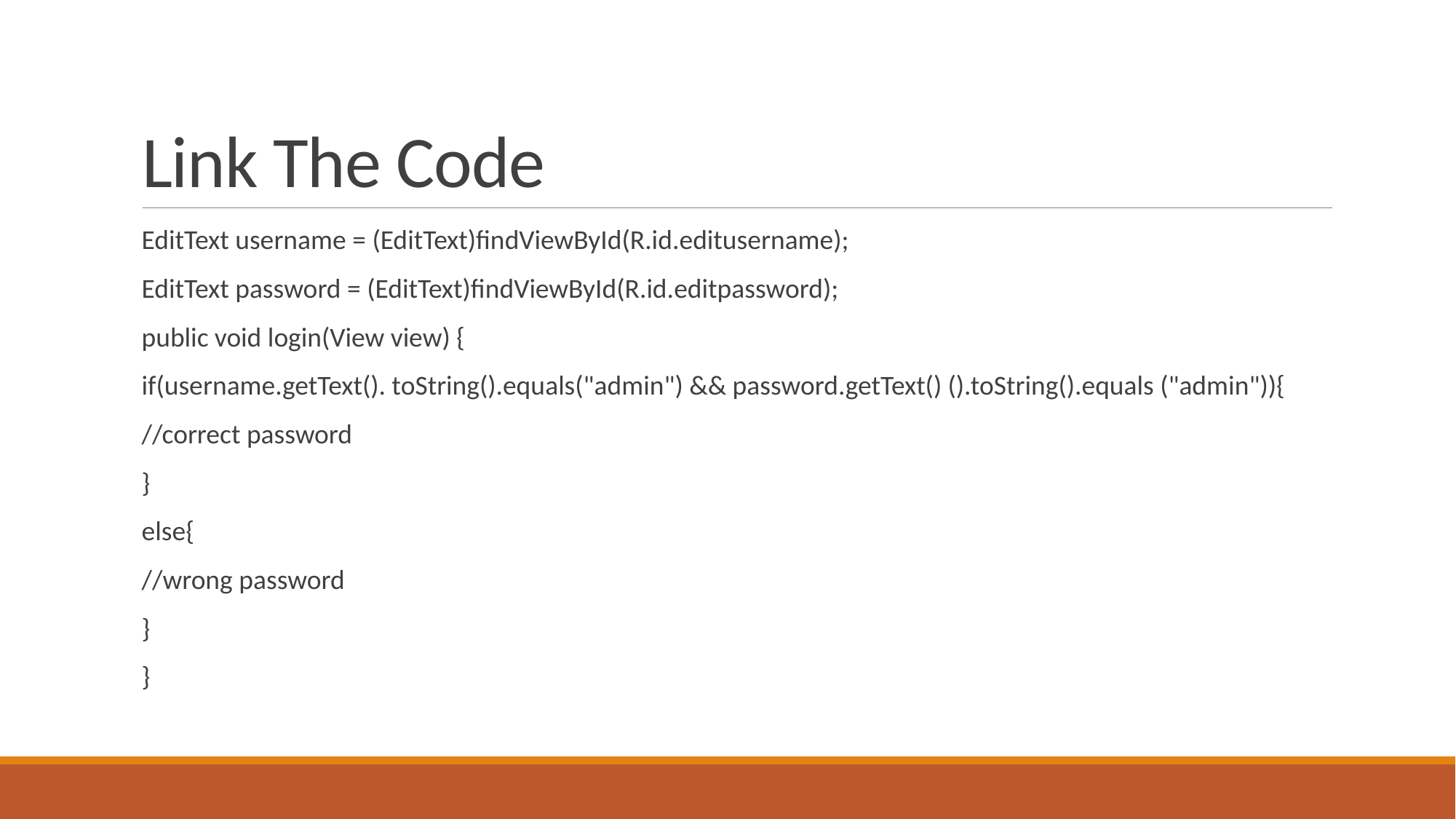

# Link The Code
EditText username = (EditText)findViewById(R.id.editusername);
EditText password = (EditText)findViewById(R.id.editpassword);
public void login(View view) {
if(username.getText(). toString().equals("admin") && password.getText() ().toString().equals ("admin")){
//correct password
}
else{
//wrong password
}
}